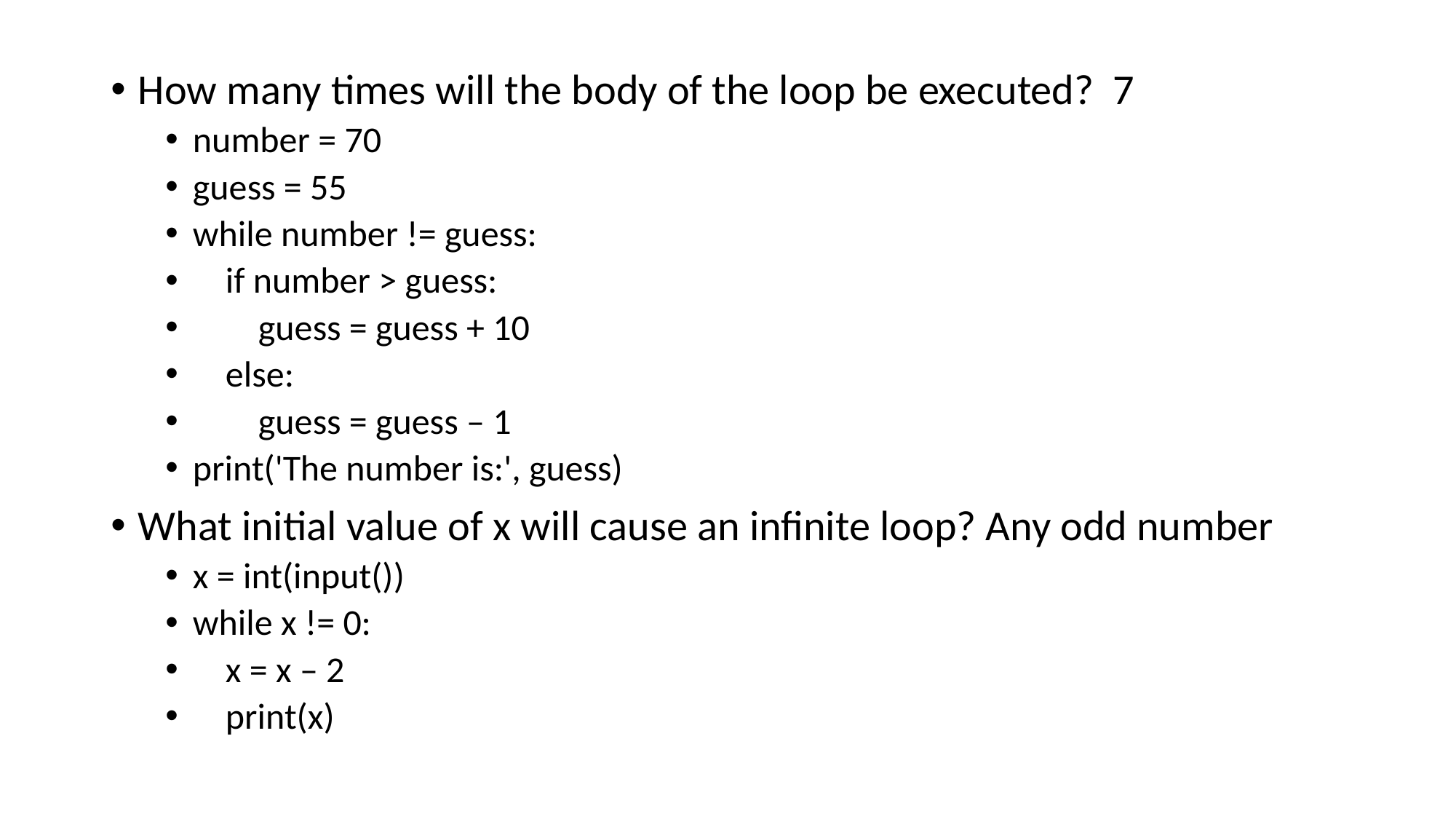

How many times will the body of the loop be executed?  7
number = 70
guess = 55
while number != guess:
    if number > guess:
        guess = guess + 10
    else:
        guess = guess – 1
print('The number is:', guess)
What initial value of x will cause an infinite loop? Any odd number
x = int(input())
while x != 0:
    x = x – 2
    print(x)